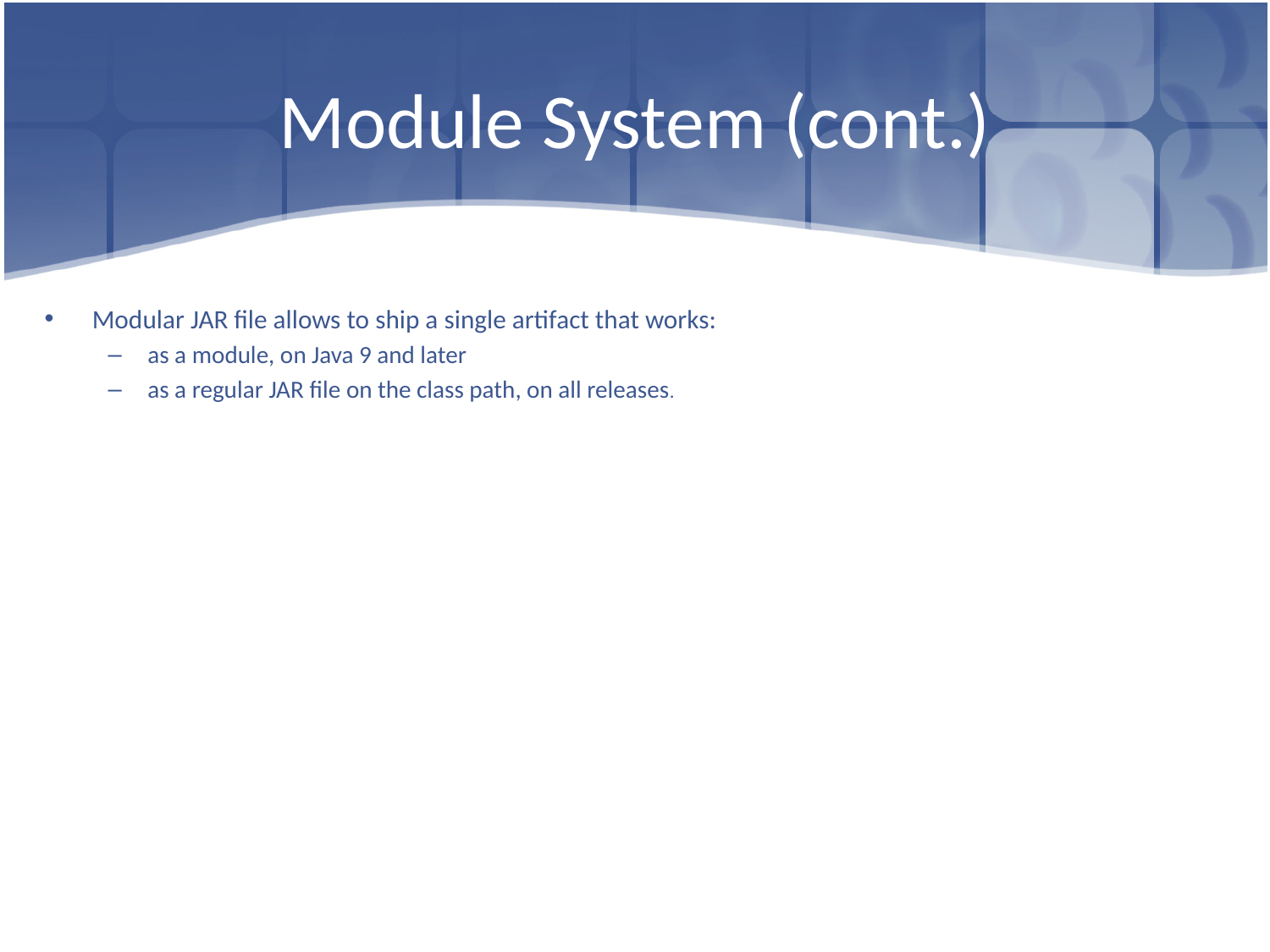

# Module System (cont.)
Modular JAR file allows to ship a single artifact that works:
as a module, on Java 9 and later
as a regular JAR file on the class path, on all releases.